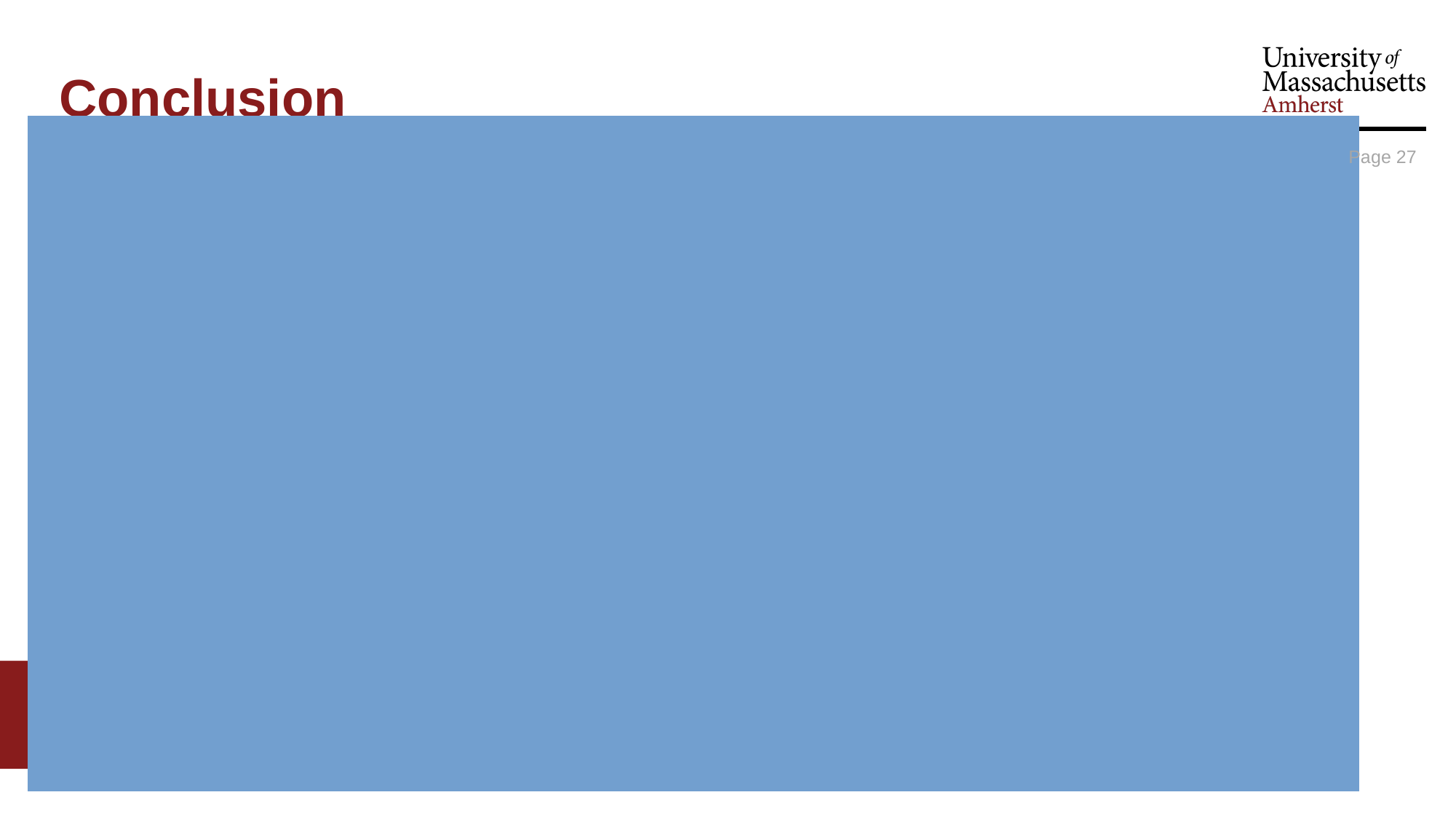

# Conclusion

What will US holiday season retail sales be for 2023 relative to the 2022 holiday season?
Bayesian Prior : 4.1%
Post Bayesian Question Constraints and Review : 4-6%
What will the US civilian unemployment rate (U3 rate) be by the end of 2024?
Bayesian Prior : 5.4%
Post Bayesian Question Constraints and Review : 3.5-6%
Will US covid positivity rates be higher or lower by December 31, 2024 compared to today (reference date: November 14, 2023)?
Bayesian Prior : 8.1%
Post Bayesian Question Constraints and Review : 5-12%

Page 27